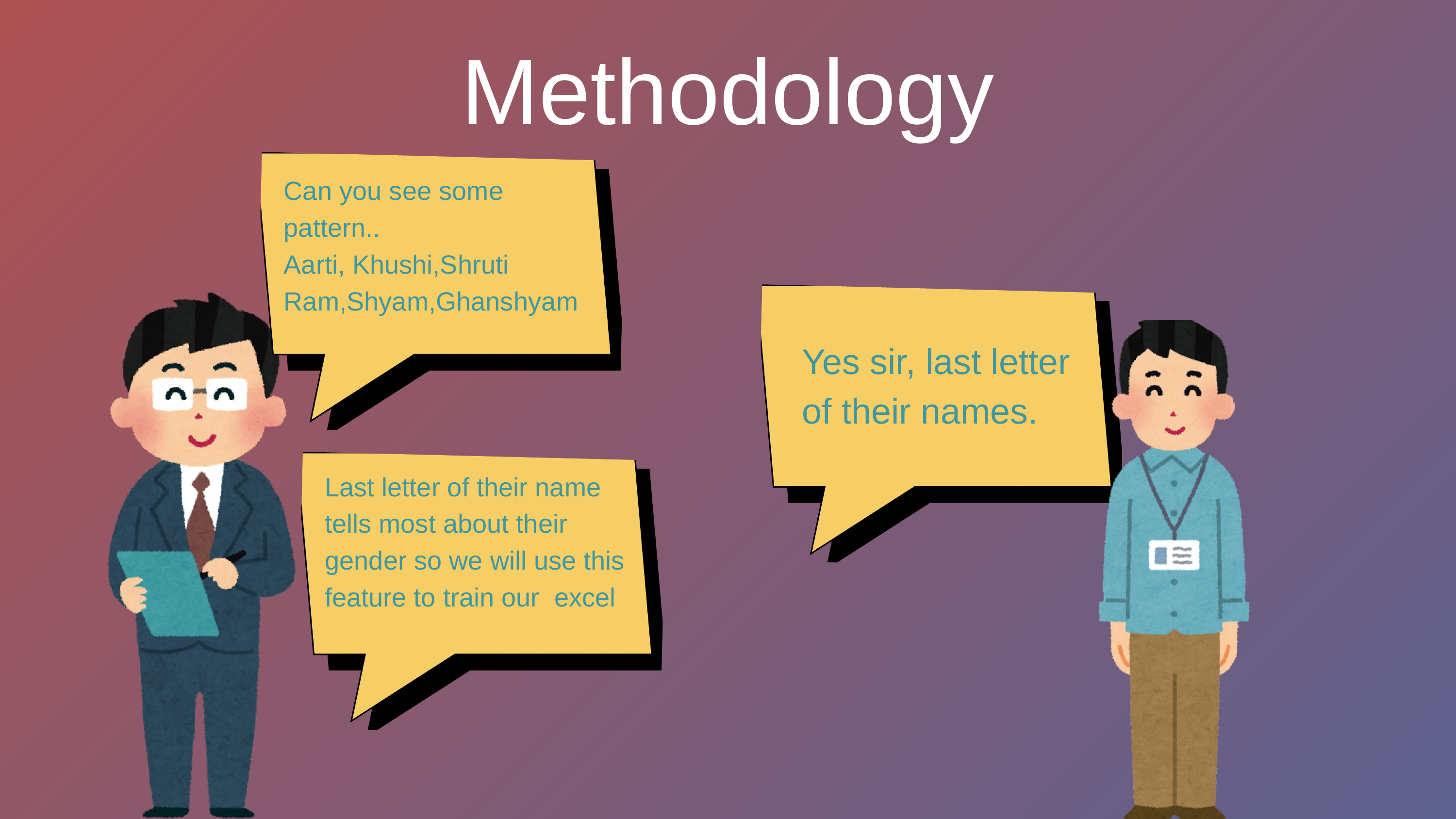

Methodology

Can you see some pattern..
Aarti, Khushi,Shruti
Ram,Shyam,Ghanshyam

Yes sir, last letter of their names.

Last letter of their name tells most about their gender so we will use this feature to train our  excel